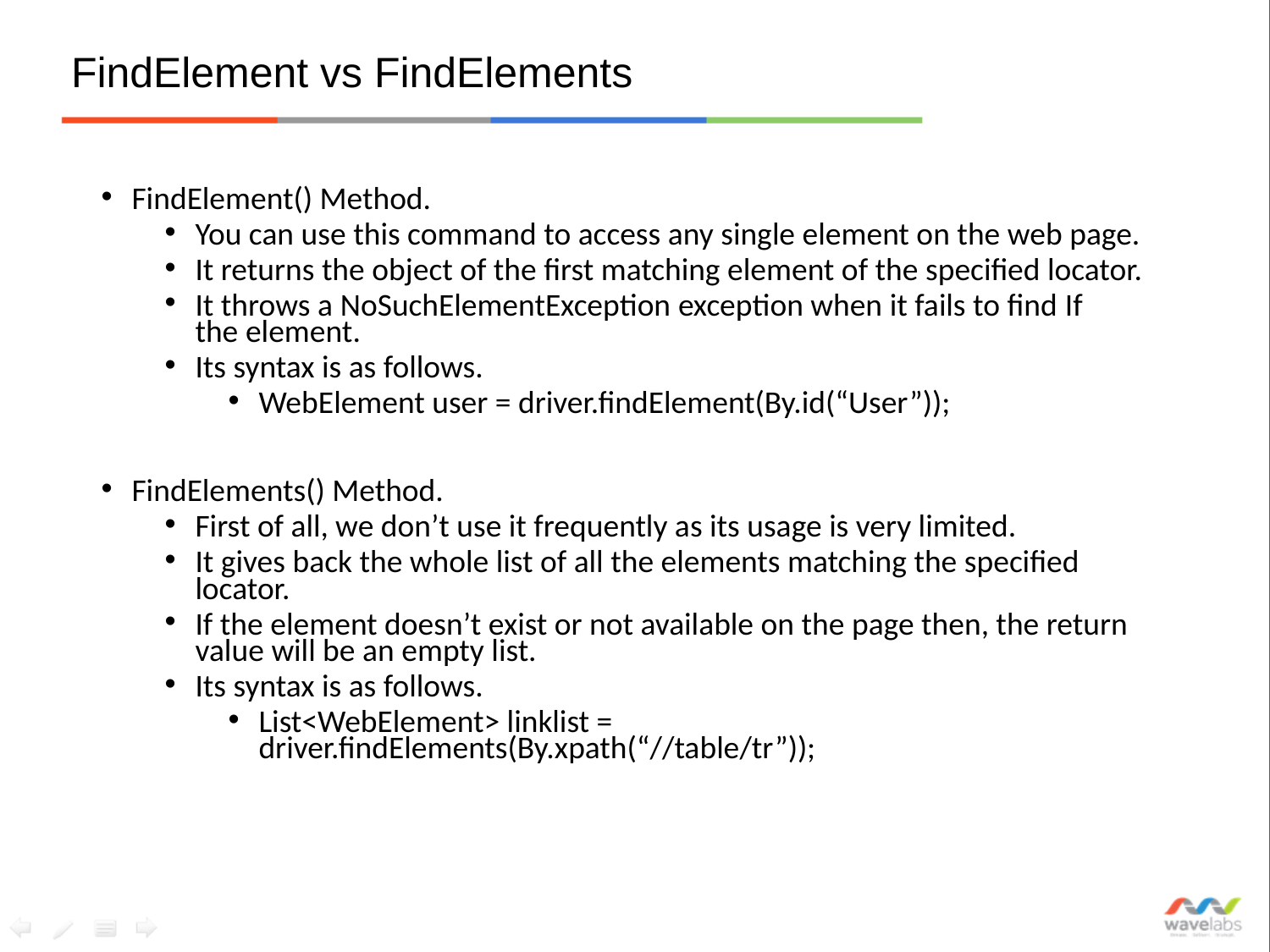

# FindElement vs FindElements
FindElement() Method.
You can use this command to access any single element on the web page.
It returns the object of the first matching element of the specified locator.
It throws a NoSuchElementException exception when it fails to find If the element.
Its syntax is as follows.
WebElement user = driver.findElement(By.id(“User”));

FindElements() Method.
First of all, we don’t use it frequently as its usage is very limited.
It gives back the whole list of all the elements matching the specified locator.
If the element doesn’t exist or not available on the page then, the return value will be an empty list.
Its syntax is as follows.
List<WebElement> linklist = driver.findElements(By.xpath(“//table/tr”));